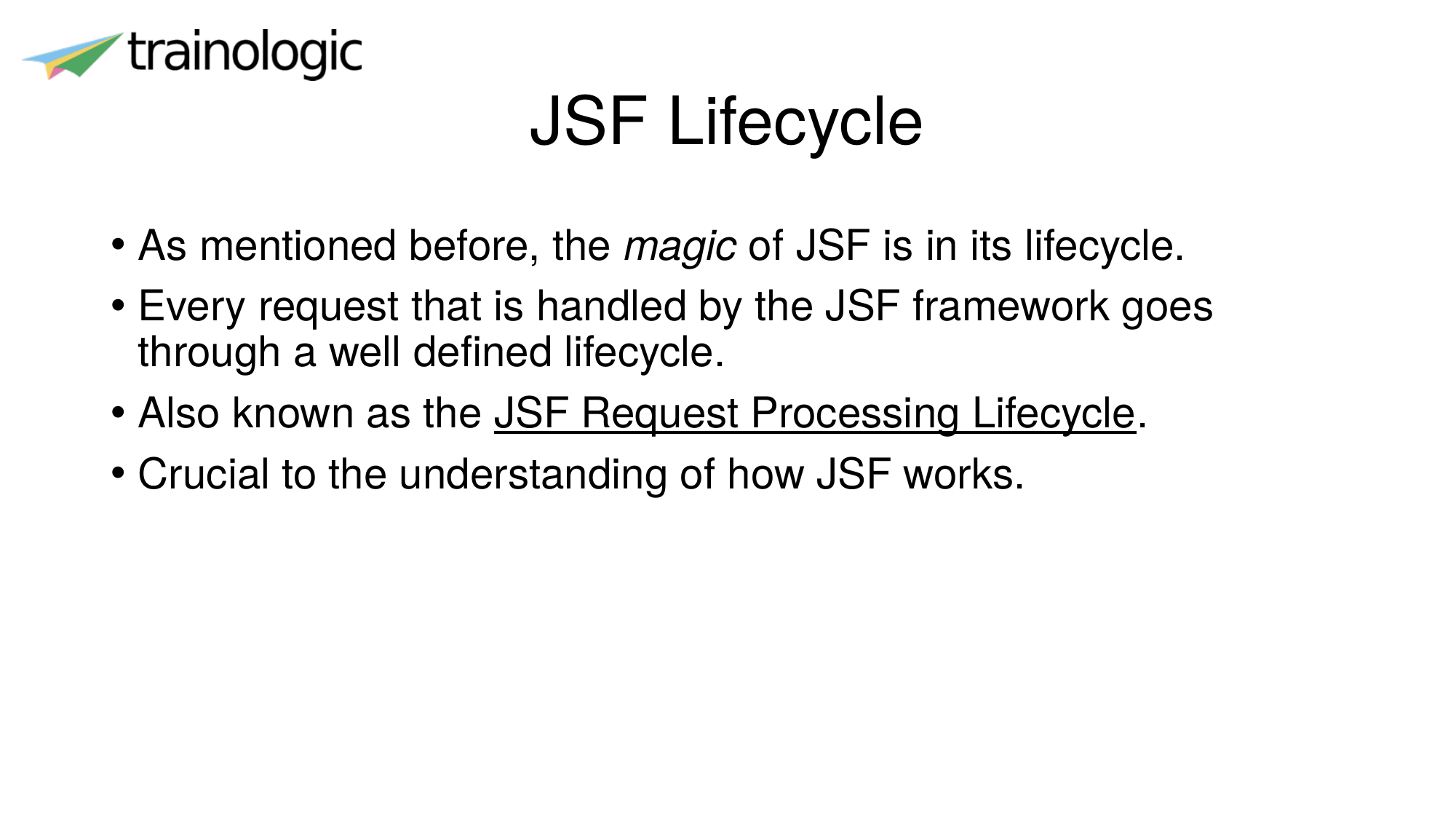

# JSF Lifecycle
As mentioned before, the magic of JSF is in its lifecycle.
Every request that is handled by the JSF framework goes through a well defined lifecycle.
Also known as the JSF Request Processing Lifecycle.
Crucial to the understanding of how JSF works.